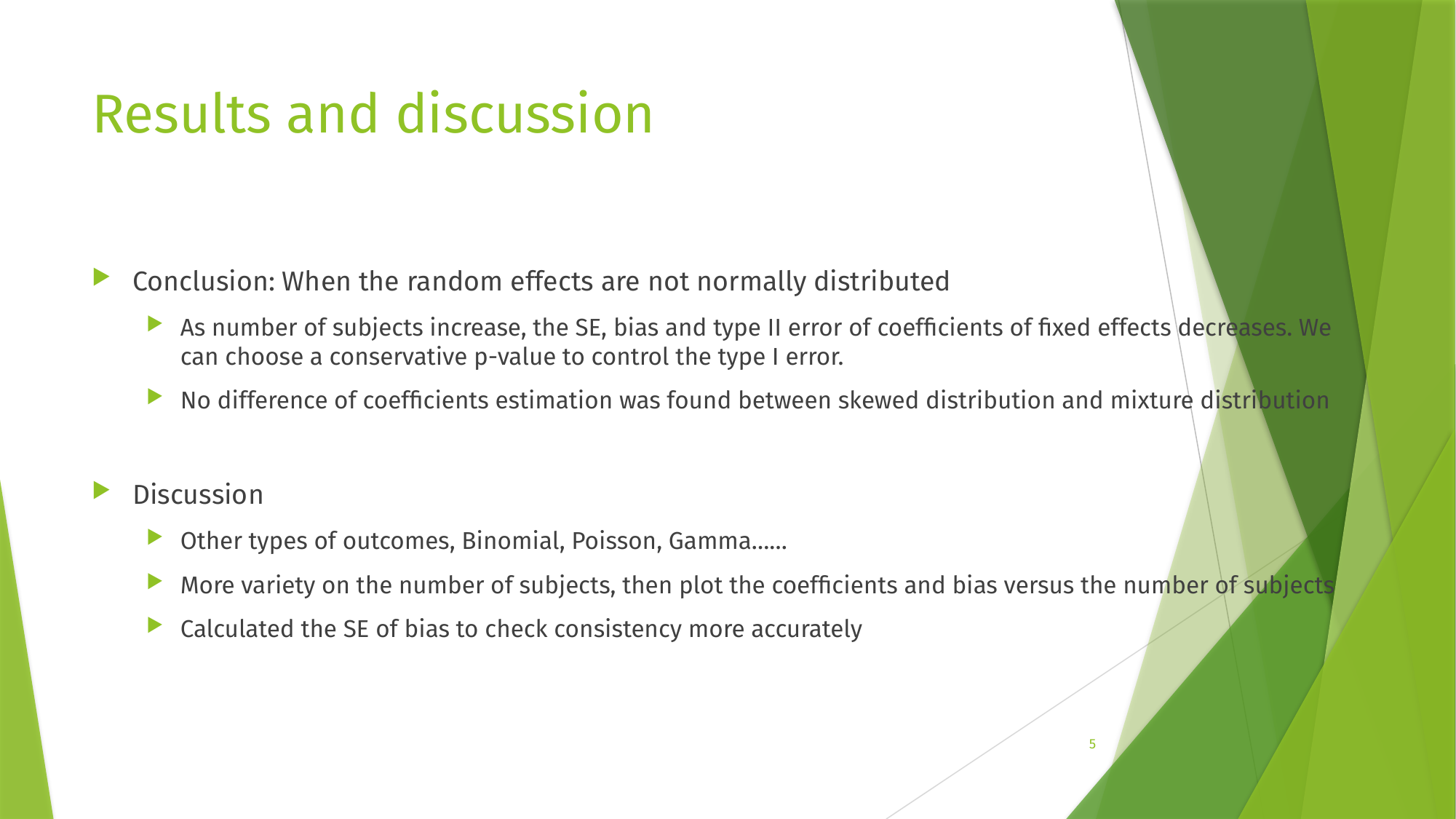

# Results and discussion
Conclusion: When the random effects are not normally distributed
As number of subjects increase, the SE, bias and type II error of coefficients of fixed effects decreases. We can choose a conservative p-value to control the type I error.
No difference of coefficients estimation was found between skewed distribution and mixture distribution

Discussion
Other types of outcomes, Binomial, Poisson, Gamma……
More variety on the number of subjects, then plot the coefficients and bias versus the number of subjects
Calculated the SE of bias to check consistency more accurately
5